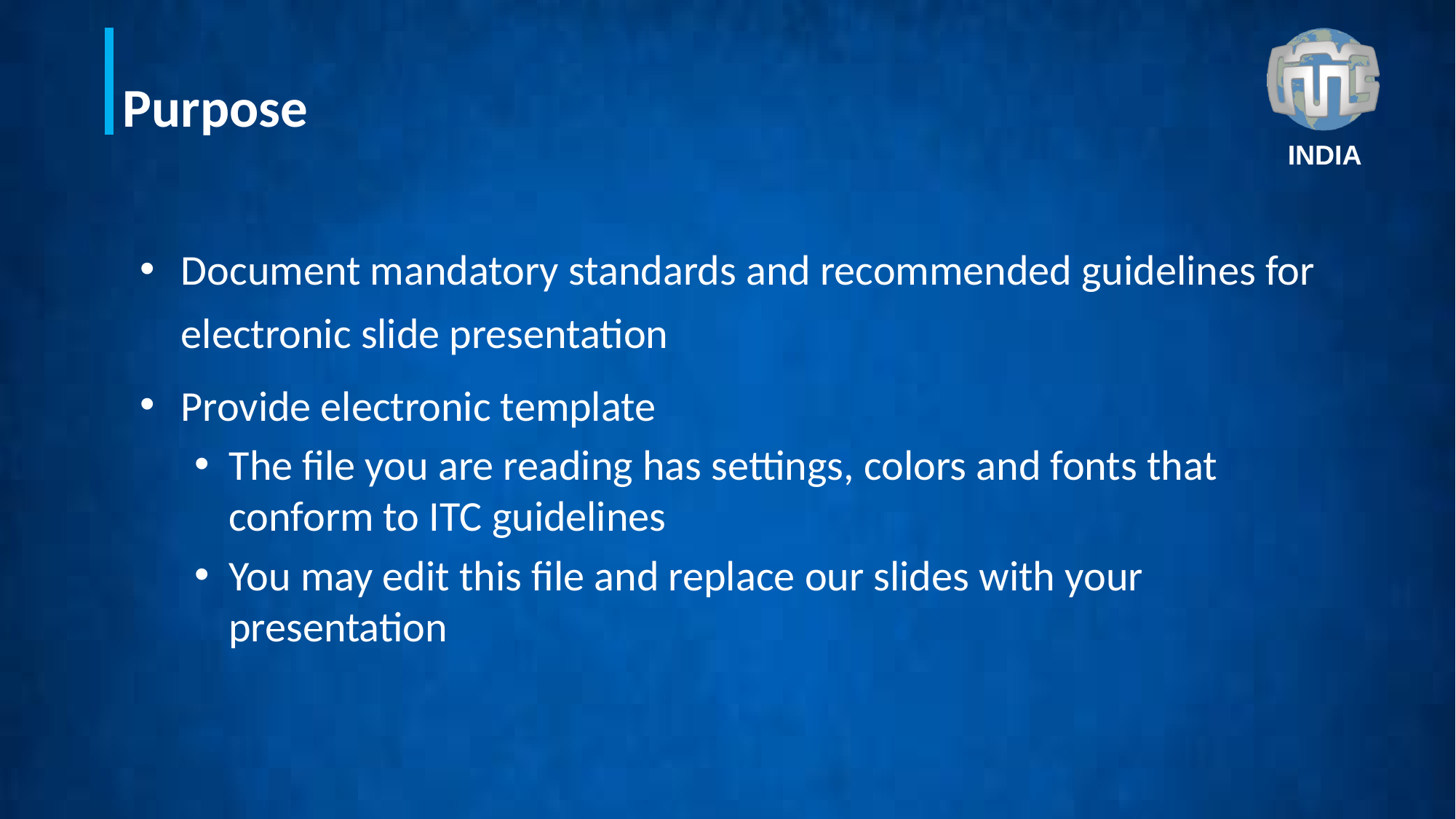

# Purpose
Document mandatory standards and recommended guidelines for electronic slide presentation
Provide electronic template
The file you are reading has settings, colors and fonts that conform to ITC guidelines
You may edit this file and replace our slides with your presentation